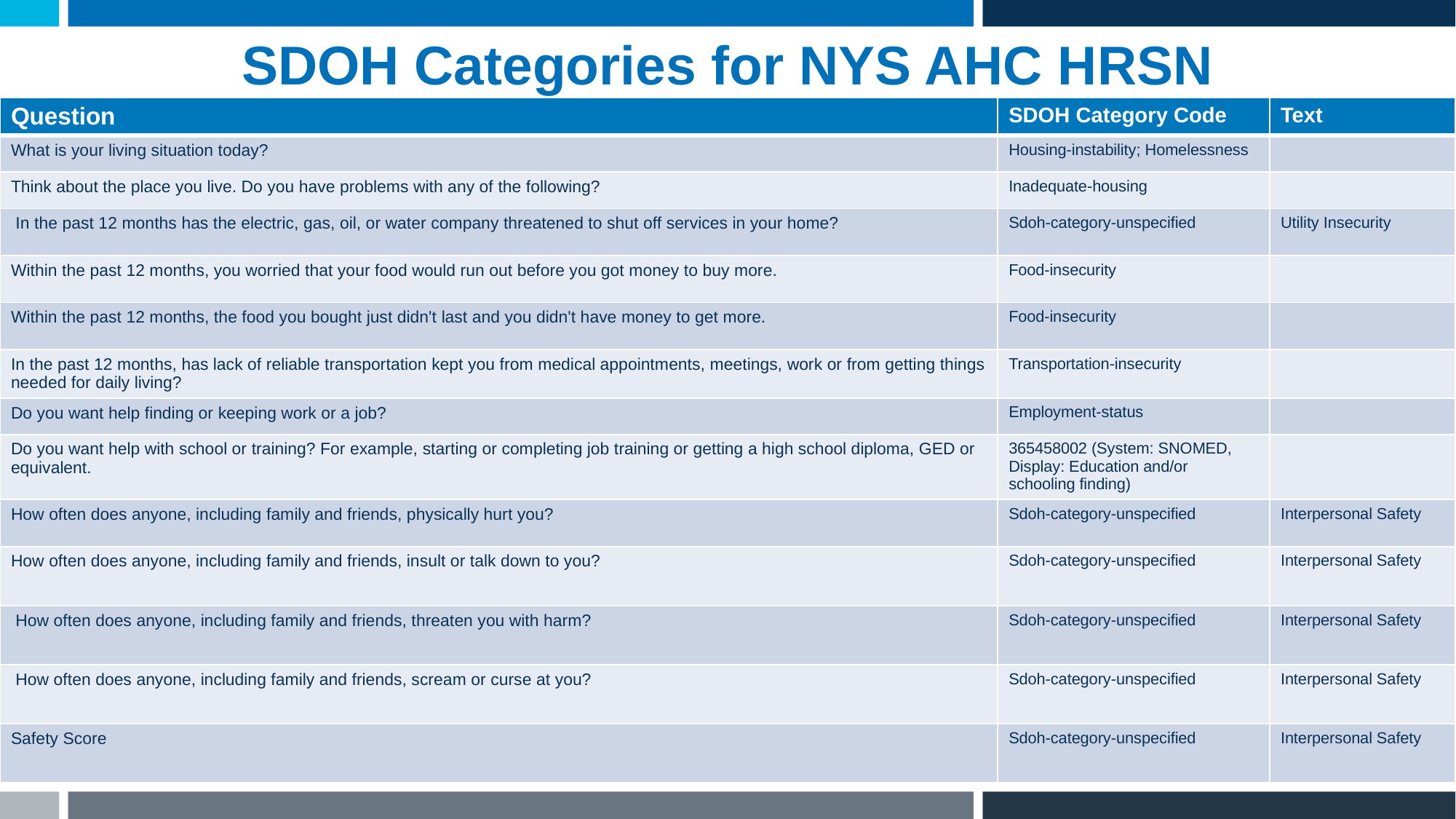

# SDOH Categories for NYS AHC HRSN
| Question | SDOH Category Code | Text |
| --- | --- | --- |
| What is your living situation today? | Housing-instability; Homelessness |  |
| Think about the place you live. Do you have problems with any of the following? | Inadequate-housing |  |
| In the past 12 months has the electric, gas, oil, or water company threatened to shut off services in your home? | Sdoh-category-unspecified | Utility Insecurity |
| Within the past 12 months, you worried that your food would run out before you got money to buy more. | Food-insecurity |  |
| Within the past 12 months, the food you bought just didn't last and you didn't have money to get more. | Food-insecurity |  |
| In the past 12 months, has lack of reliable transportation kept you from medical appointments, meetings, work or from getting things needed for daily living? | Transportation-insecurity |  |
| Do you want help finding or keeping work or a job? | Employment-status |  |
| Do you want help with school or training? For example, starting or completing job training or getting a high school diploma, GED or equivalent. | 365458002 (System: SNOMED, Display: Education and/or schooling finding) |  |
| How often does anyone, including family and friends, physically hurt you? | Sdoh-category-unspecified | Interpersonal Safety |
| How often does anyone, including family and friends, insult or talk down to you? | Sdoh-category-unspecified | Interpersonal Safety |
| How often does anyone, including family and friends, threaten you with harm? | Sdoh-category-unspecified | Interpersonal Safety |
| How often does anyone, including family and friends, scream or curse at you? | Sdoh-category-unspecified | Interpersonal Safety |
| Safety Score | Sdoh-category-unspecified | Interpersonal Safety |
3